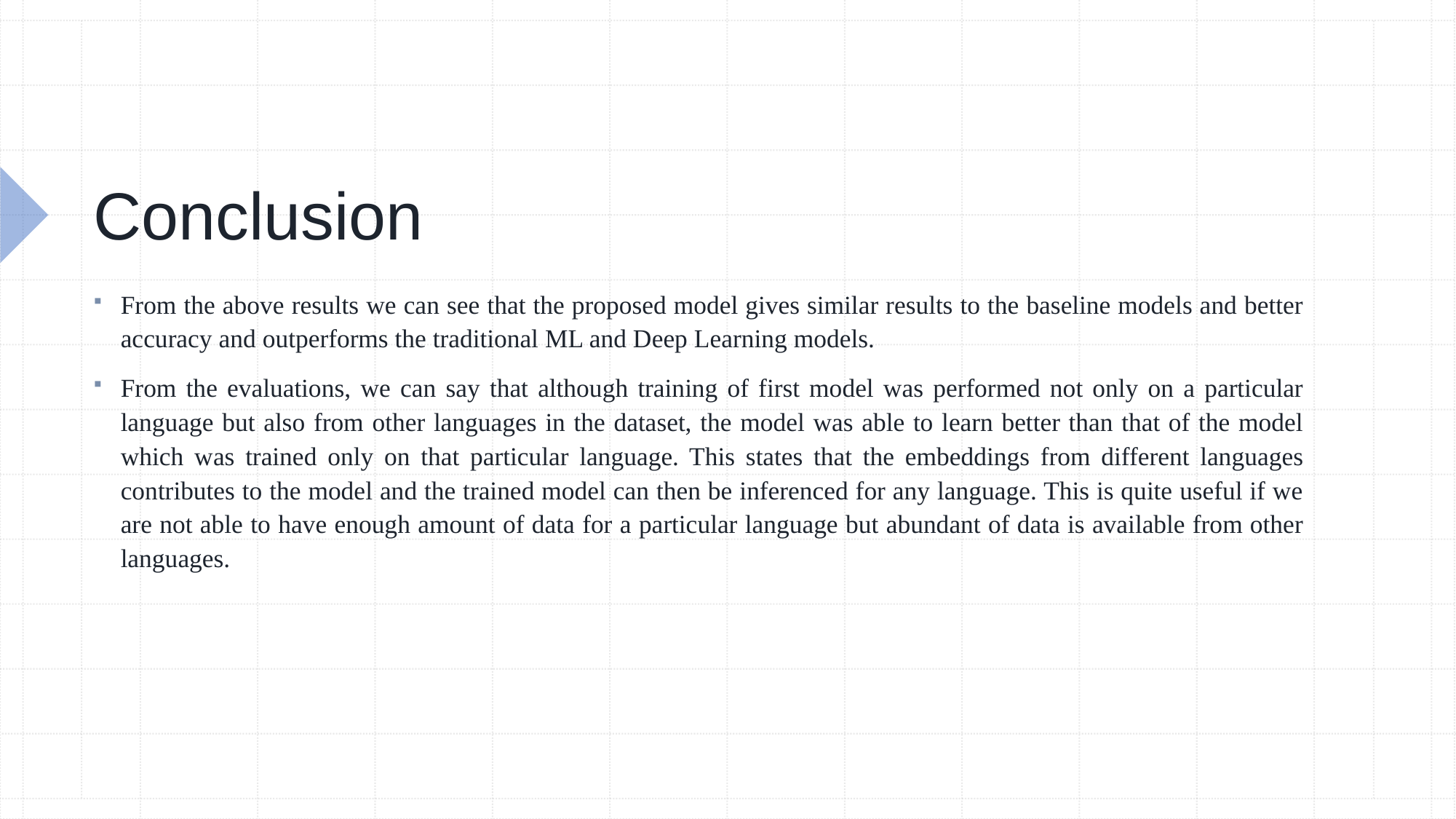

# Conclusion
From the above results we can see that the proposed model gives similar results to the baseline models and better accuracy and outperforms the traditional ML and Deep Learning models.
From the evaluations, we can say that although training of first model was performed not only on a particular language but also from other languages in the dataset, the model was able to learn better than that of the model which was trained only on that particular language. This states that the embeddings from different languages contributes to the model and the trained model can then be inferenced for any language. This is quite useful if we are not able to have enough amount of data for a particular language but abundant of data is available from other languages.